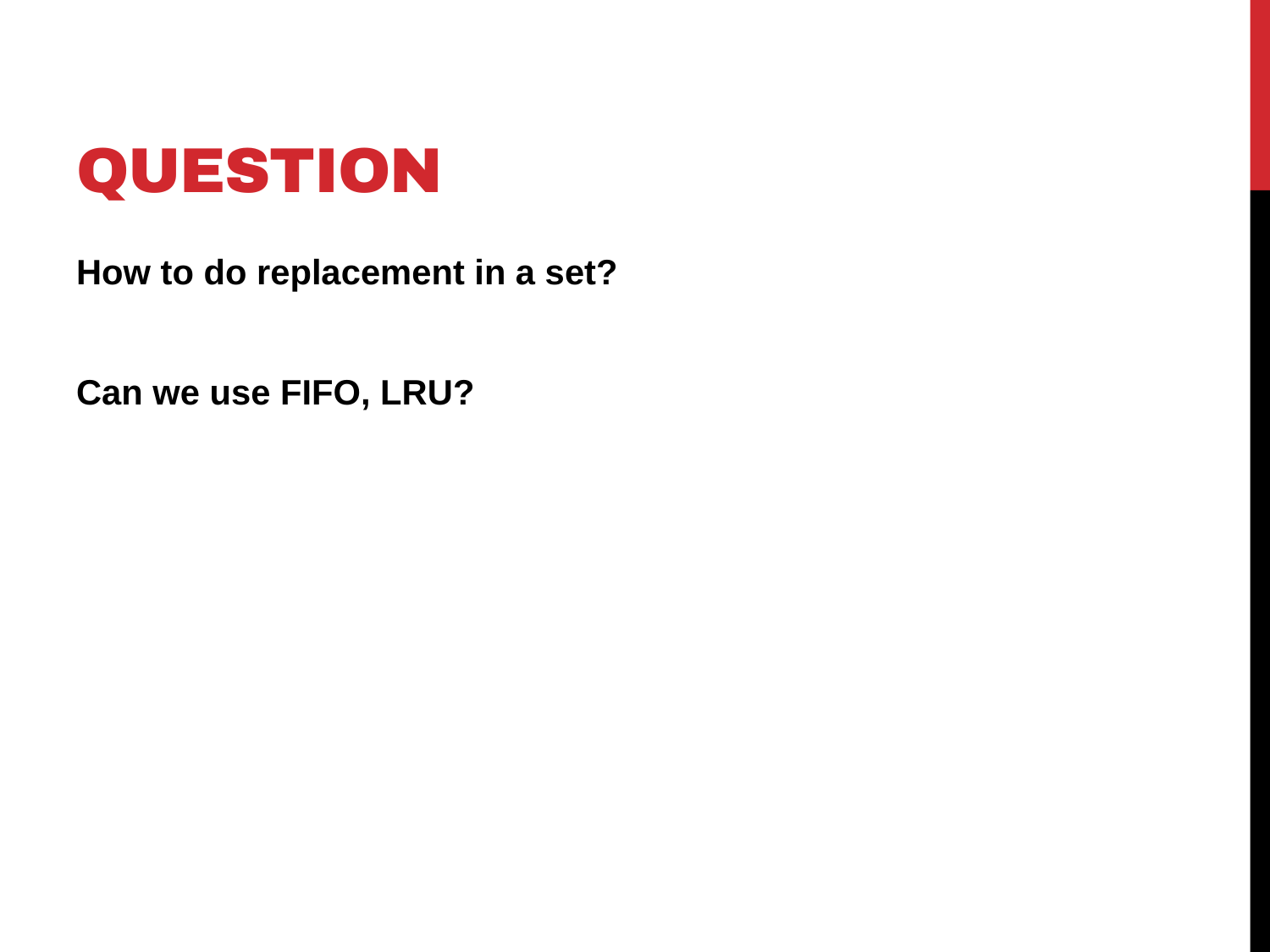

# question
How to do replacement in a set?

Can we use FIFO, LRU?